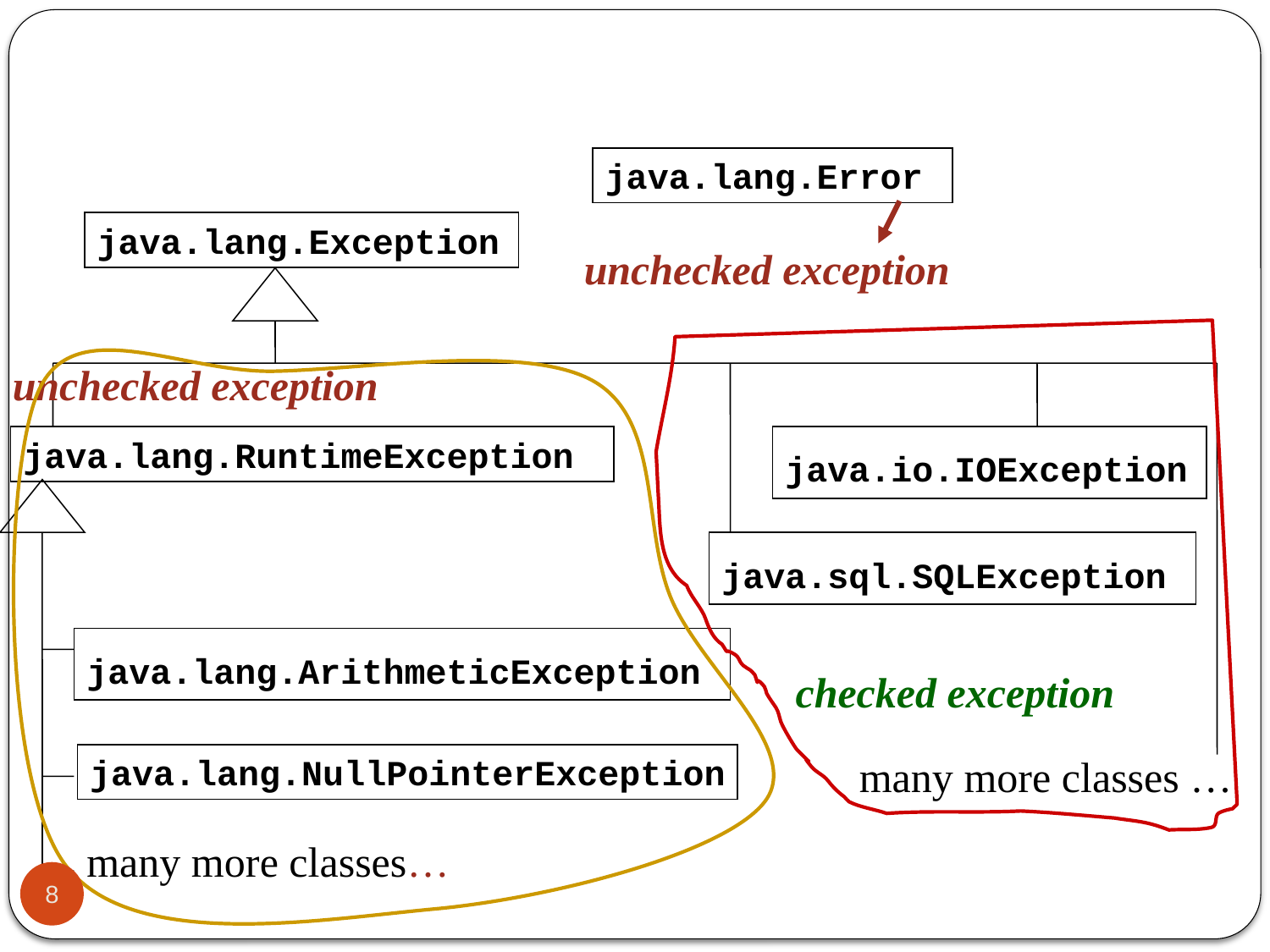

java.lang.Error

java.lang.Exception
unchecked exception

unchecked exception

java.lang.RuntimeException
java.io.IOException

java.sql.SQLException
java.lang.ArithmeticException

checked exception
many more classes …
java.lang.NullPointerException

many more classes…
8